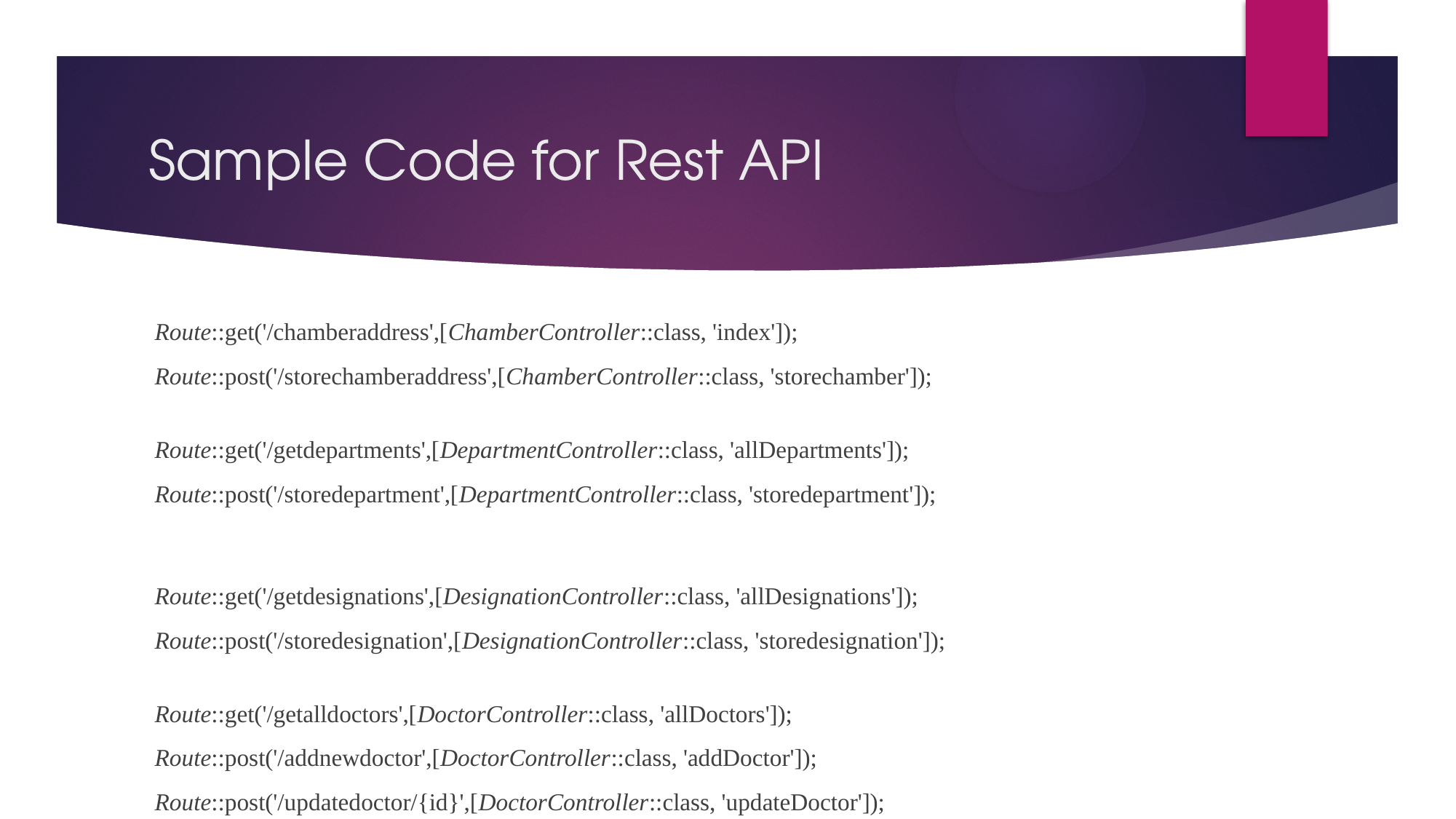

# Sample Code for Rest API
 Route::get('/chamberaddress',[ChamberController::class, 'index']);
 Route::post('/storechamberaddress',[ChamberController::class, 'storechamber']);
 Route::get('/getdepartments',[DepartmentController::class, 'allDepartments']);
 Route::post('/storedepartment',[DepartmentController::class, 'storedepartment']);
 Route::get('/getdesignations',[DesignationController::class, 'allDesignations']);
 Route::post('/storedesignation',[DesignationController::class, 'storedesignation']);
 Route::get('/getalldoctors',[DoctorController::class, 'allDoctors']);
 Route::post('/addnewdoctor',[DoctorController::class, 'addDoctor']);
 Route::post('/updatedoctor/{id}',[DoctorController::class, 'updateDoctor']);
 Route::get('/getallpatients',[PatientController::class, 'allPatients']);
 Route::get('/searchpatients/{key}',[PatientController::class, 'searchPatients']);
 Route::post('/addnewpatient',[PatientController::class, 'addPatient']);
 Route::post('/updatepatient/{id}',[PatientController::class, 'updatePatient']);